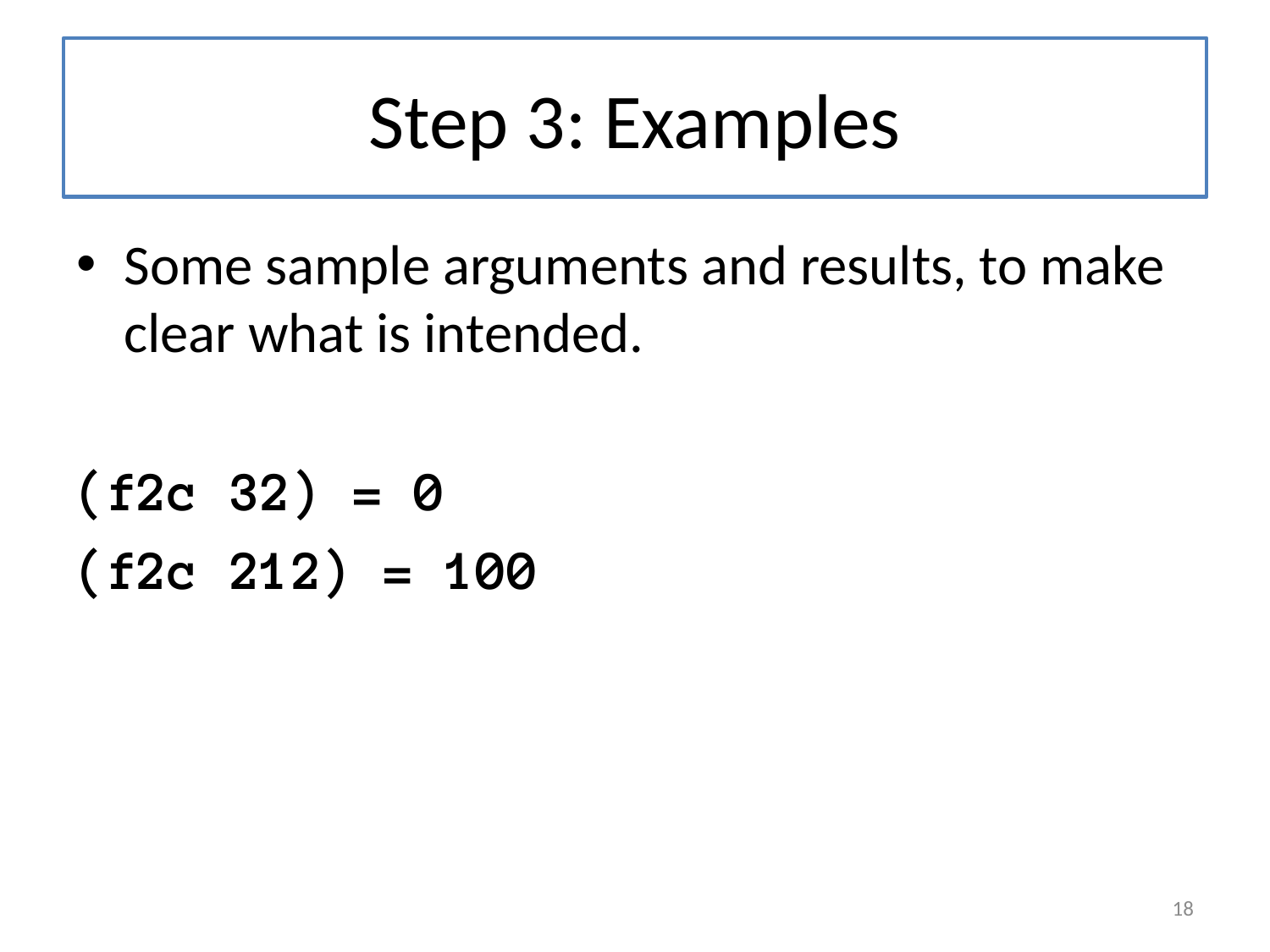

# Step 3: Examples
Some sample arguments and results, to make clear what is intended.

(f2c 32) = 0
(f2c 212) = 100
18